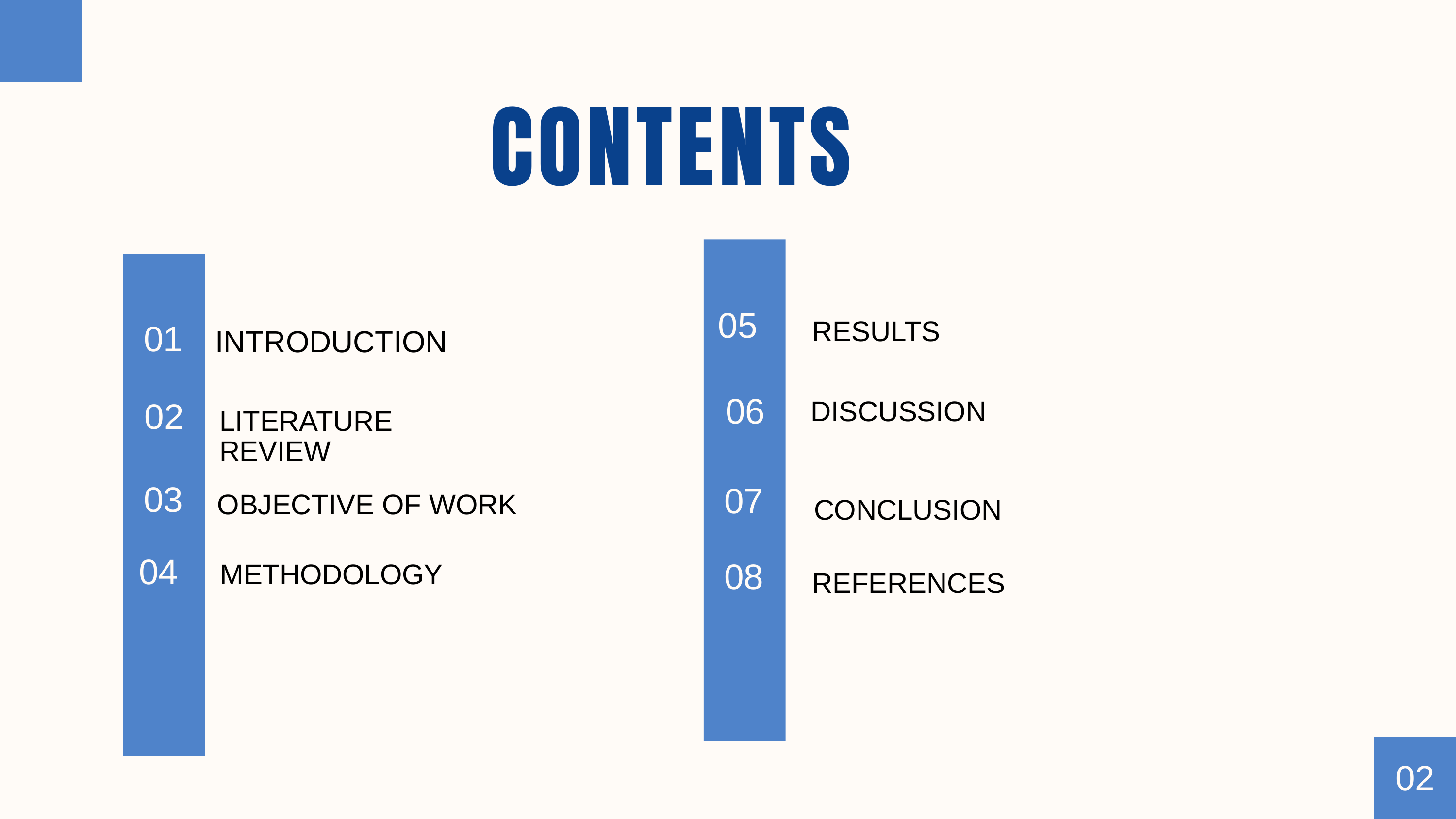

CONTENTS

05
RESULTS
01
INTRODUCTION
DISCUSSION
06
02
LITERATURE REVIEW
03
07
OBJECTIVE OF WORK
CONCLUSION
04
METHODOLOGY
08
REFERENCES

02